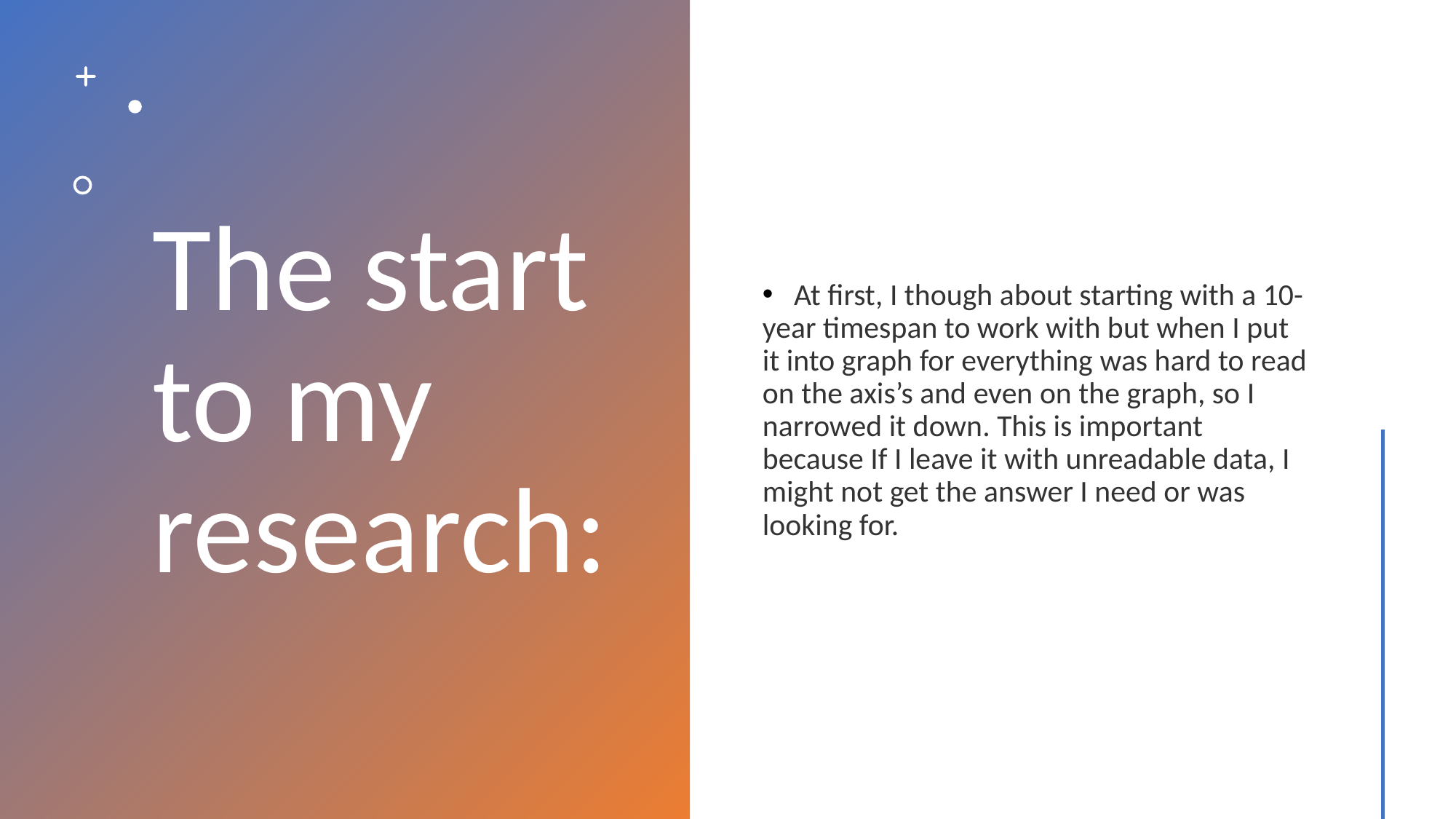

# The start to my research:
   At first, I though about starting with a 10-year timespan to work with but when I put it into graph for everything was hard to read on the axis’s and even on the graph, so I narrowed it down. This is important because If I leave it with unreadable data, I might not get the answer I need or was looking for.